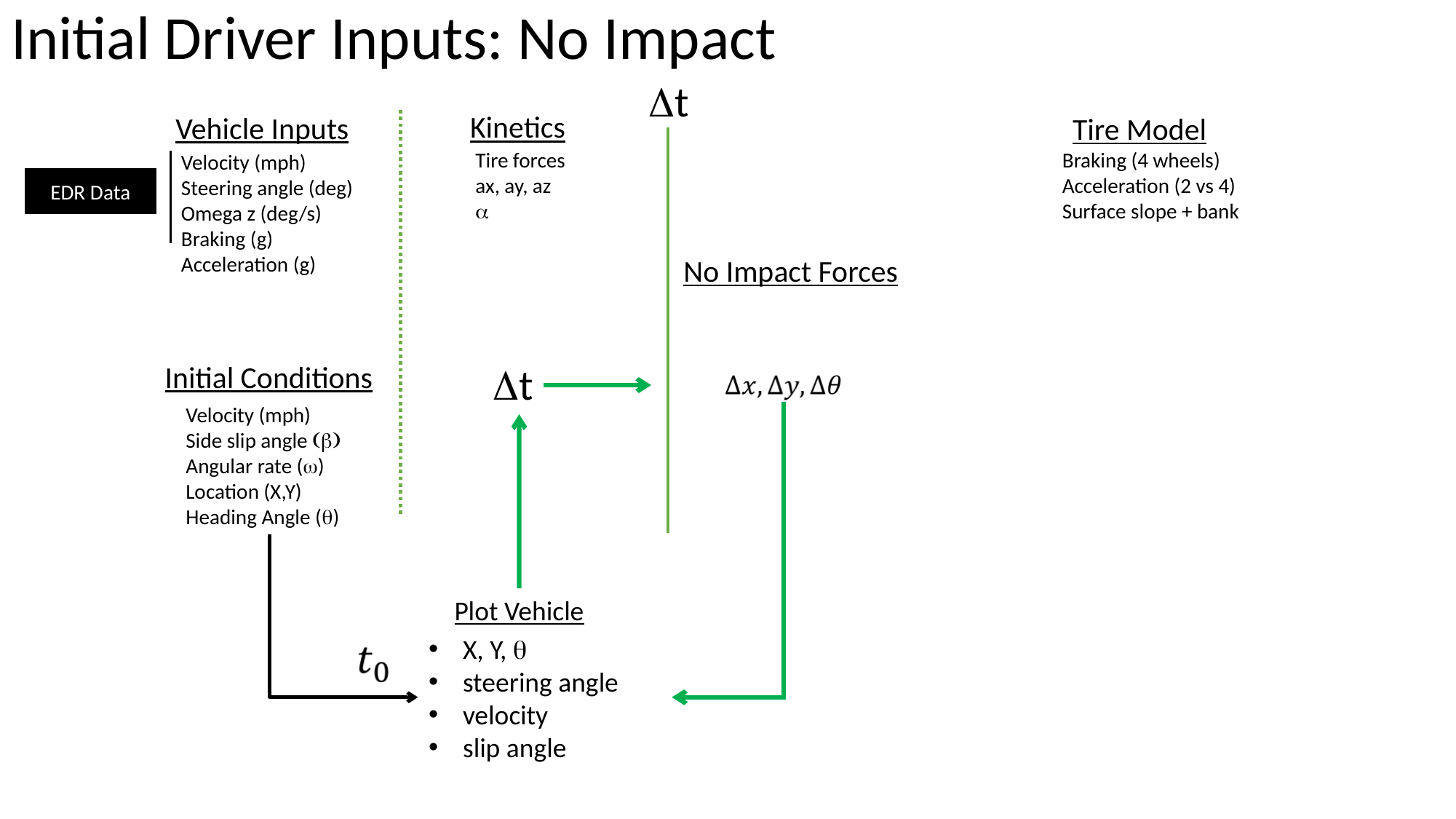

# Initial Driver Inputs: No Impact
Δt
Kinetics
Vehicle Inputs
Tire Model
Tire forces
ax, ay, az
α
Braking (4 wheels)
Acceleration (2 vs 4)
Surface slope + bank
Velocity (mph)
Steering angle (deg)
Omega z (deg/s)
Braking (g)
Acceleration (g)
EDR Data
No Impact Forces
Initial Conditions
Δt

Velocity (mph)
Side slip angle (β)
Angular rate (ω)
Location (X,Y)
Heading Angle (θ)
Plot Vehicle
X, Y, θ
steering angle
velocity
slip angle